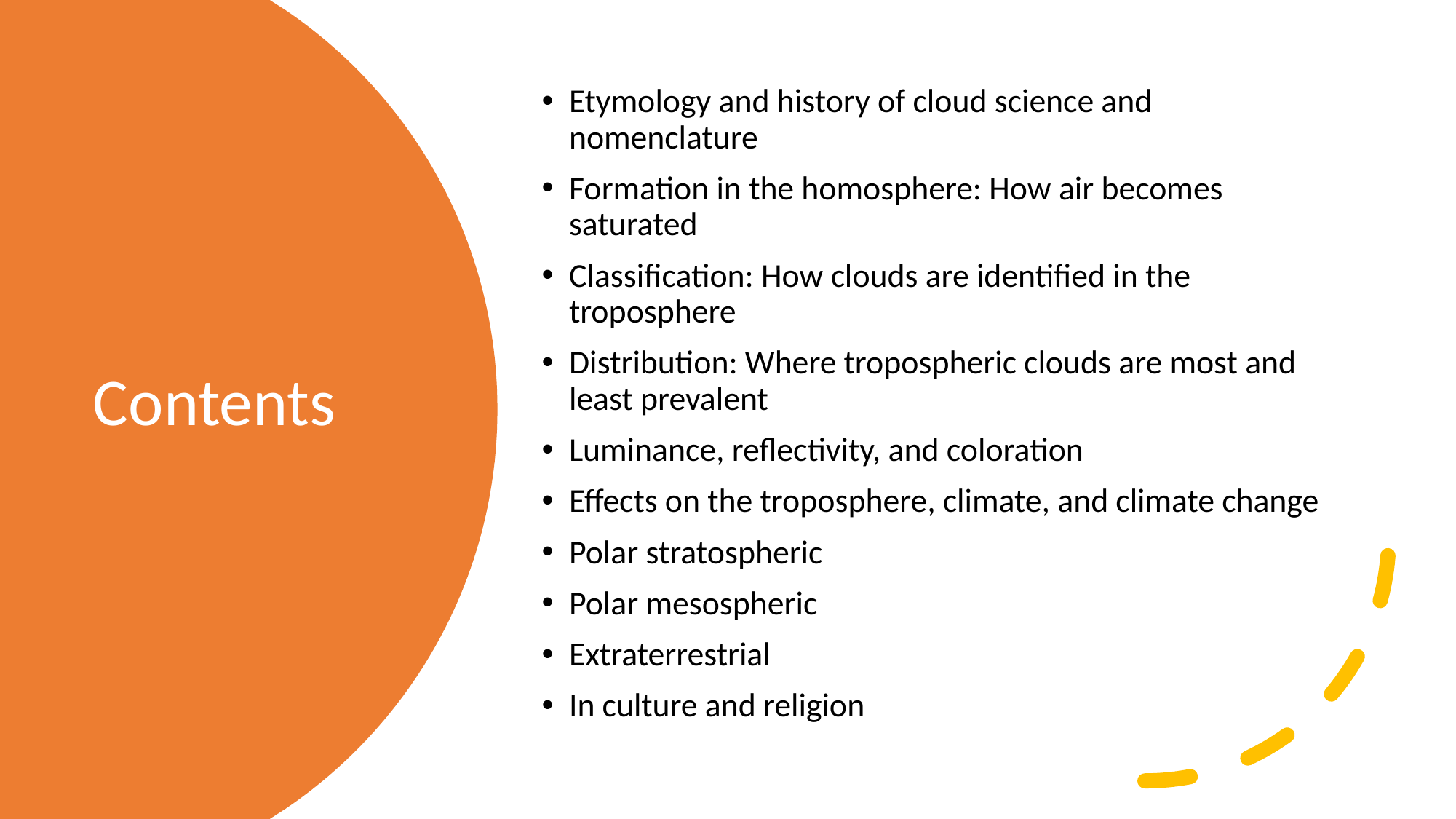

Etymology and history of cloud science and nomenclature
Formation in the homosphere: How air becomes saturated
Classification: How clouds are identified in the troposphere
Distribution: Where tropospheric clouds are most and least prevalent
Luminance, reflectivity, and coloration
Effects on the troposphere, climate, and climate change
Polar stratospheric
Polar mesospheric
Extraterrestrial
In culture and religion
# Contents